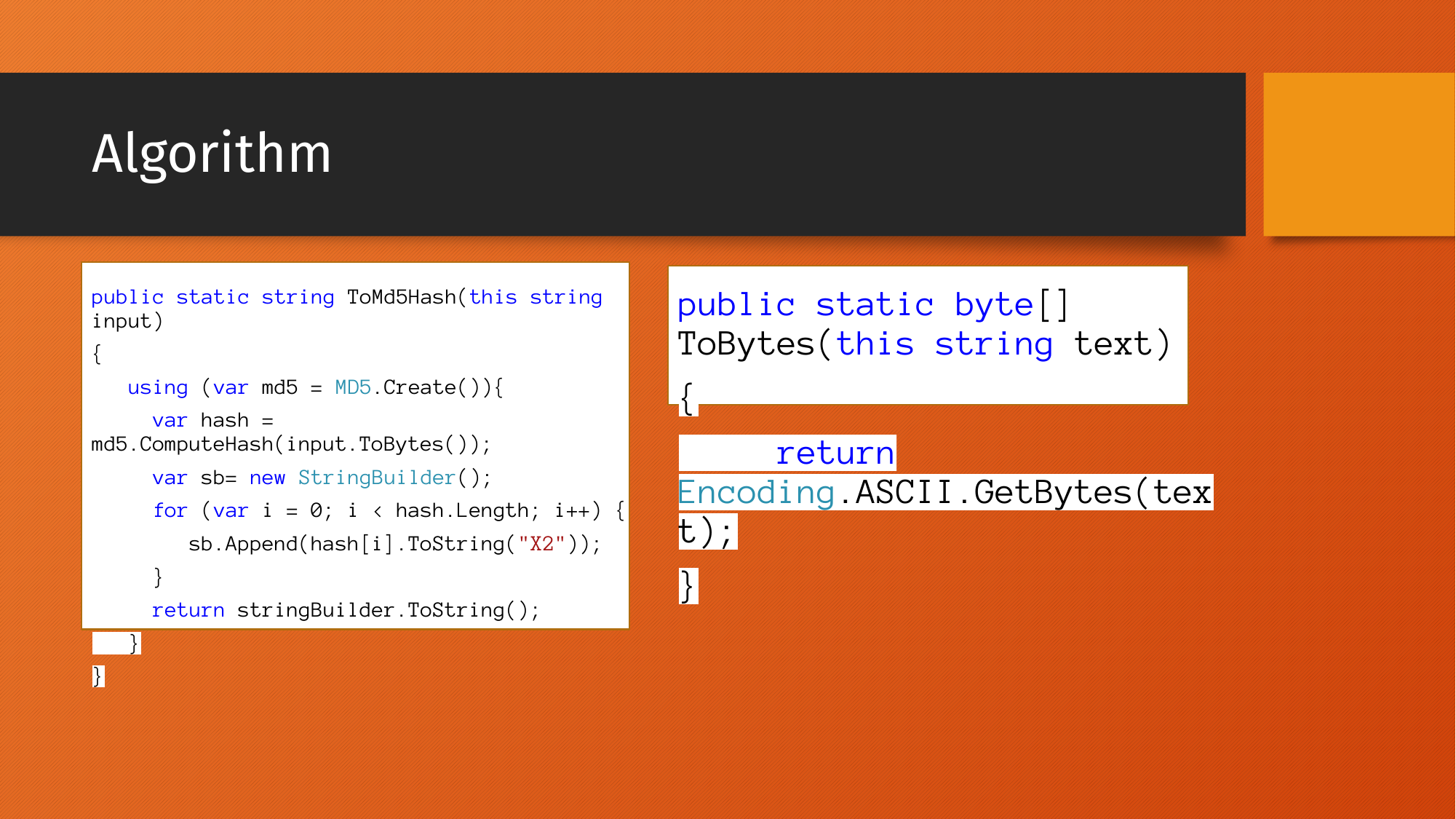

# Algorithm

public static string ToMd5Hash(this string input)
{
   using (var md5 = MD5.Create()){
     var hash = md5.ComputeHash(input.ToBytes());
     var sb= new StringBuilder();
     for (var i = 0; i < hash.Length; i++) {
        sb.Append(hash[i].ToString("X2"));
     }
     return stringBuilder.ToString();
   }
}
public static byte[] ToBytes(this string text)
{
     return Encoding.ASCII.GetBytes(text);
}